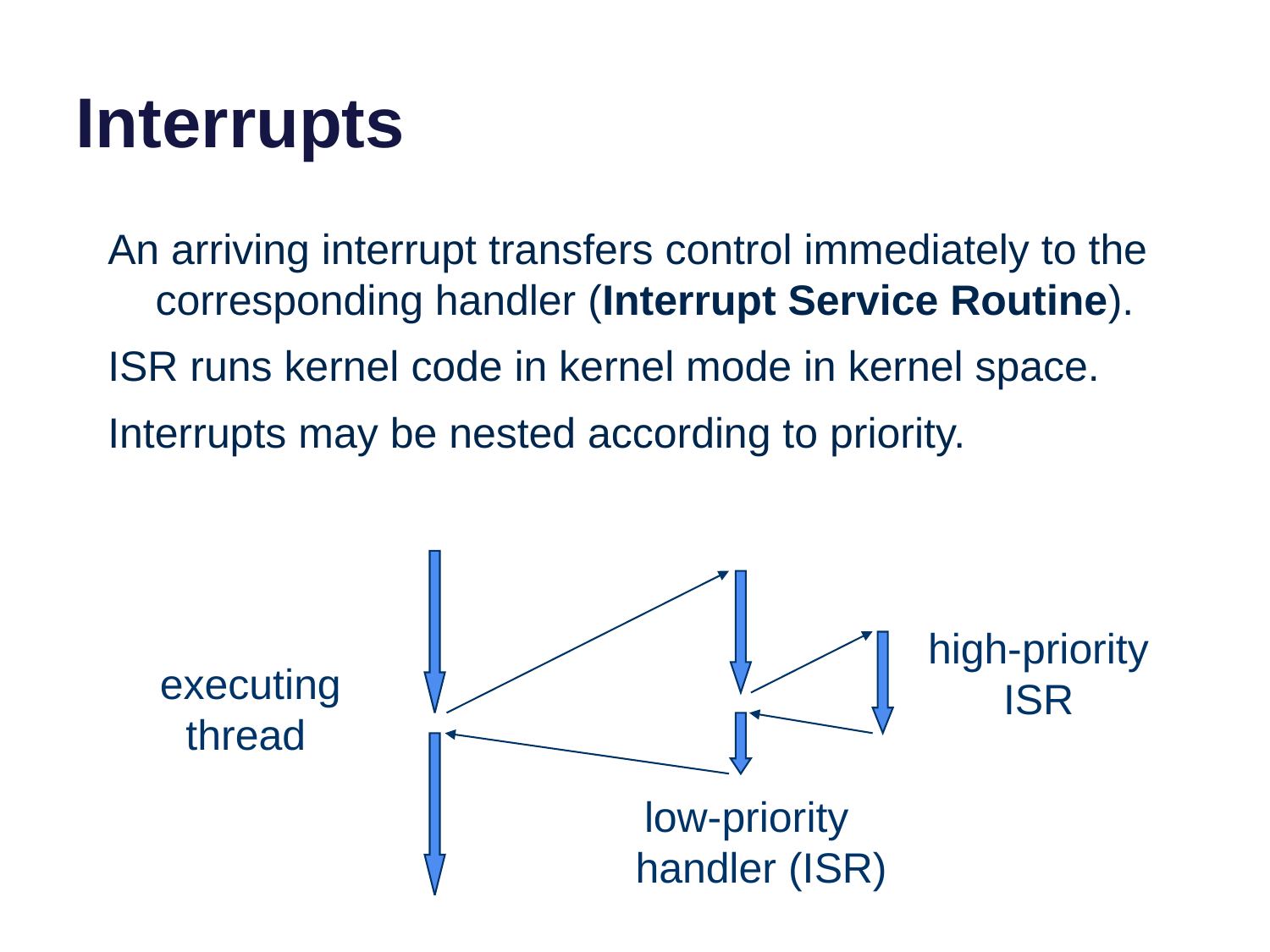

# Interrupts
An arriving interrupt transfers control immediately to the corresponding handler (Interrupt Service Routine).
ISR runs kernel code in kernel mode in kernel space.
Interrupts may be nested according to priority.

high-priority
ISR
 executing thread
 low-priority
handler (ISR)